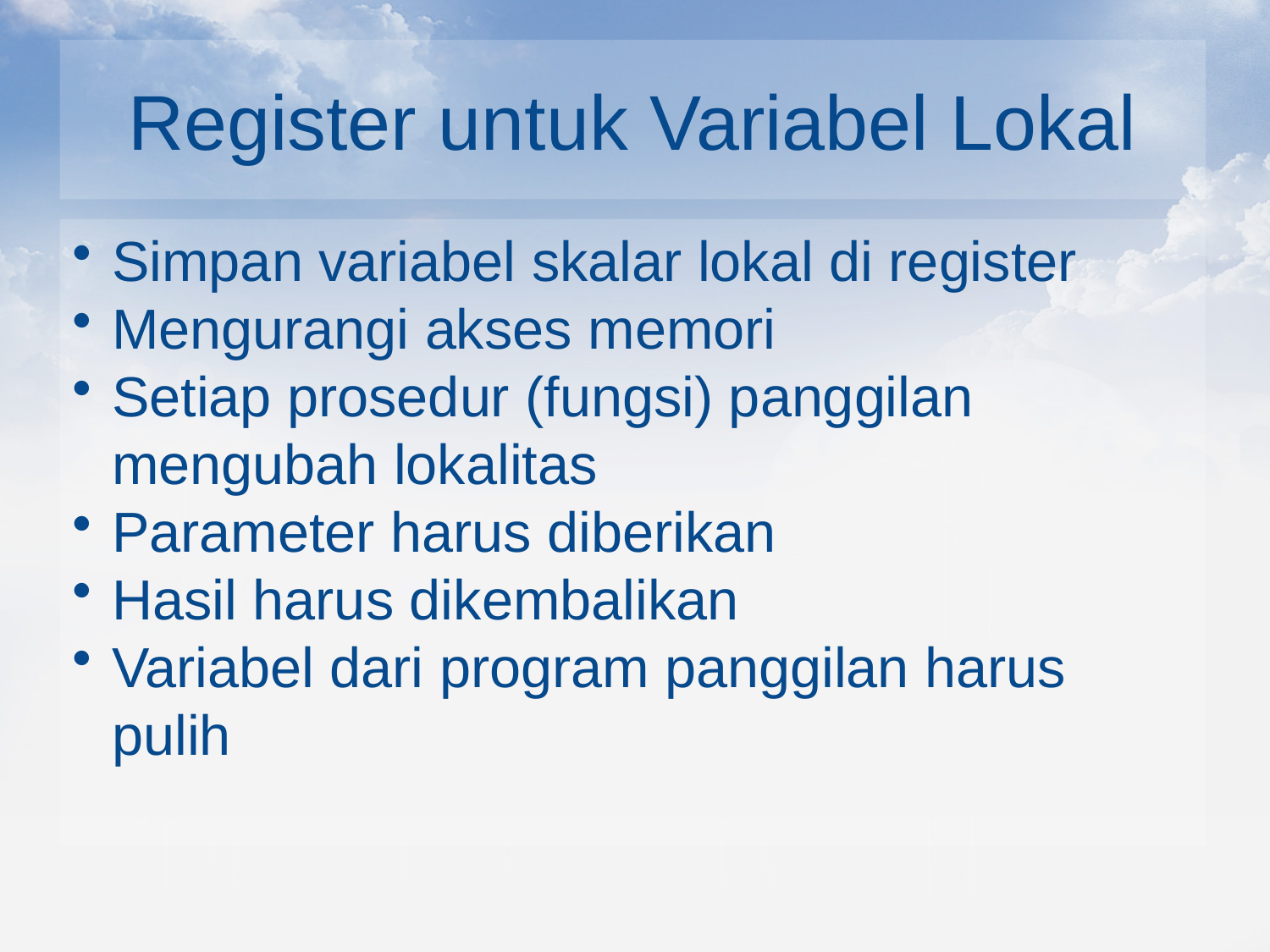

# Register untuk Variabel Lokal
Simpan variabel skalar lokal di register
Mengurangi akses memori
Setiap prosedur (fungsi) panggilan mengubah lokalitas
Parameter harus diberikan
Hasil harus dikembalikan
Variabel dari program panggilan harus pulih